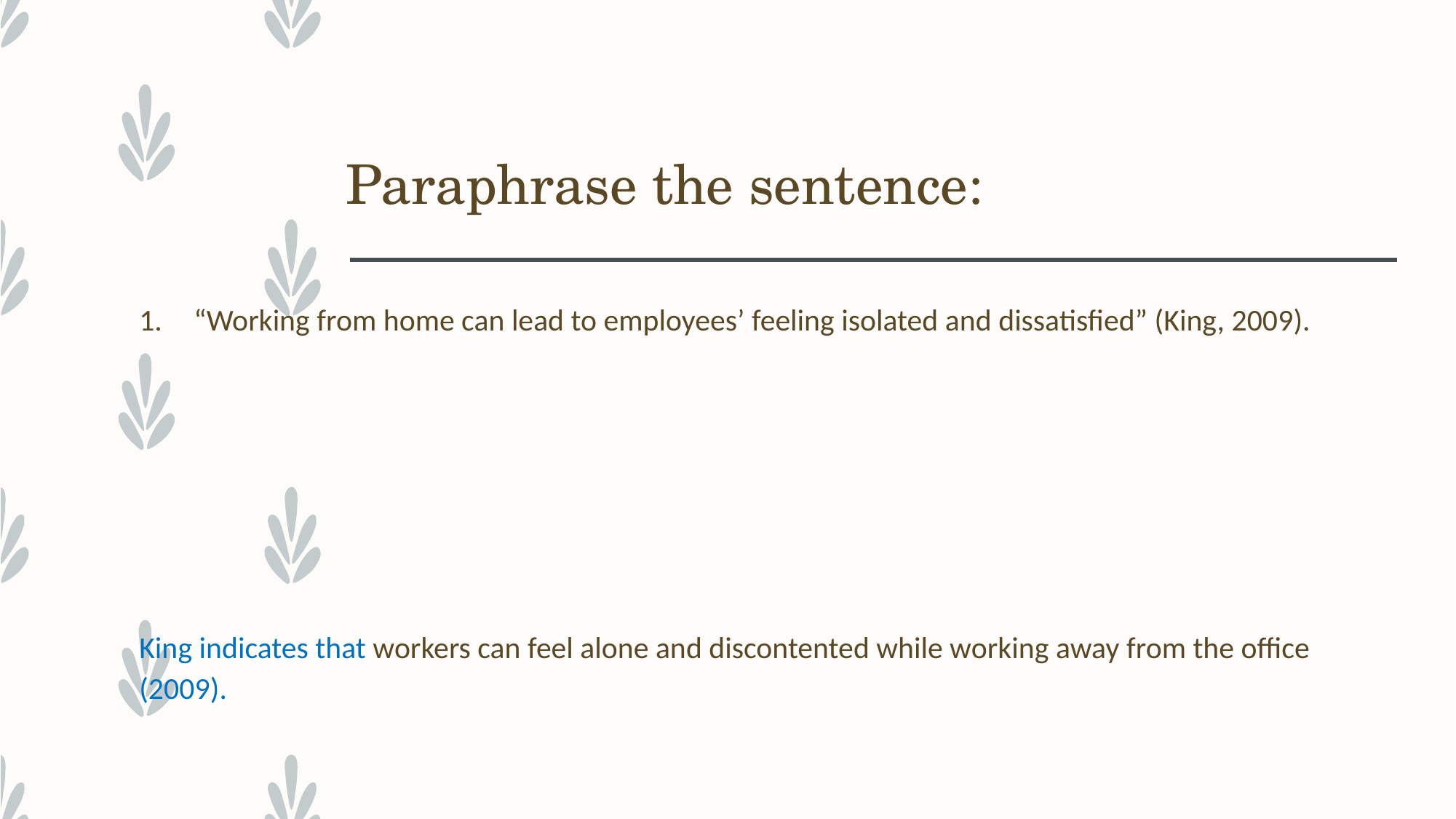

# Paraphrase the sentence:
“Working from home can lead to employees’ feeling isolated and dissatisfied” (King, 2009).

King indicates that workers can feel alone and discontented while working away from the office (2009).